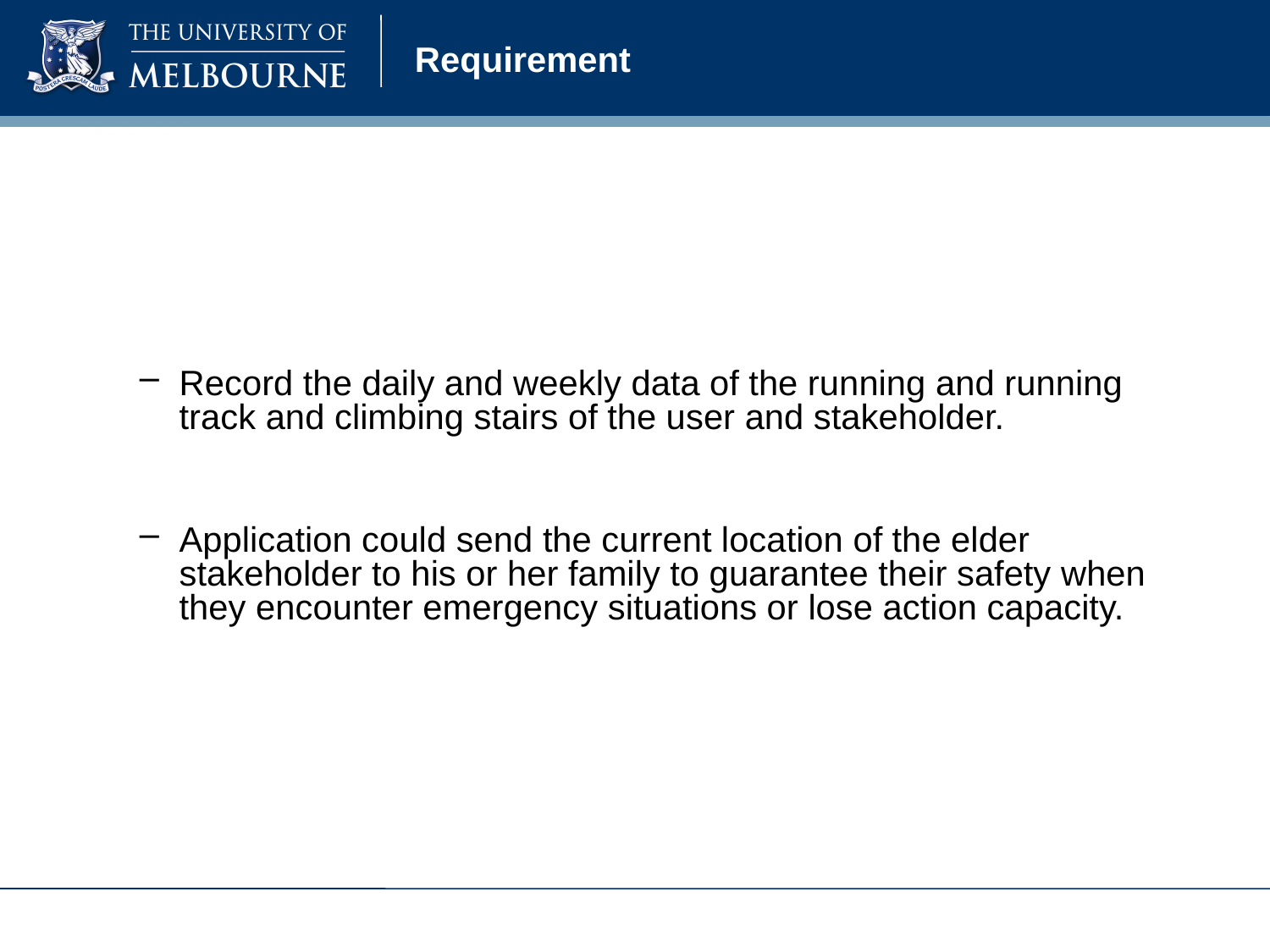

# Requirement

Record the daily and weekly data of the running and running track and climbing stairs of the user and stakeholder.

Application could send the current location of the elder stakeholder to his or her family to guarantee their safety when they encounter emergency situations or lose action capacity.